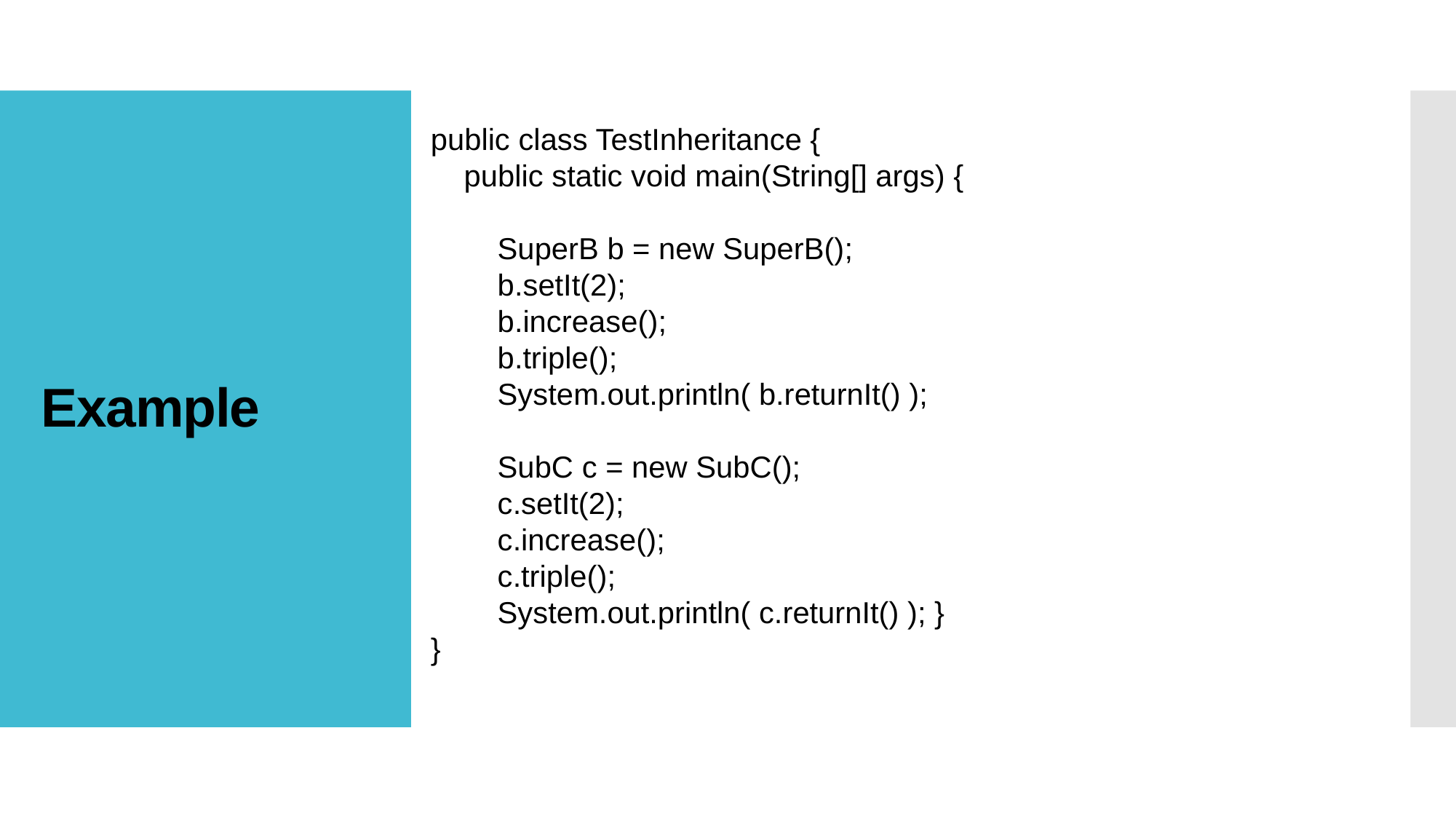

public class TestInheritance {
    public static void main(String[] args) {

        SuperB b = new SuperB();
        b.setIt(2);
        b.increase();
        b.triple();
        System.out.println( b.returnIt() );

        SubC c = new SubC();
        c.setIt(2);
        c.increase();
        c.triple();
        System.out.println( c.returnIt() ); }
}

# Example